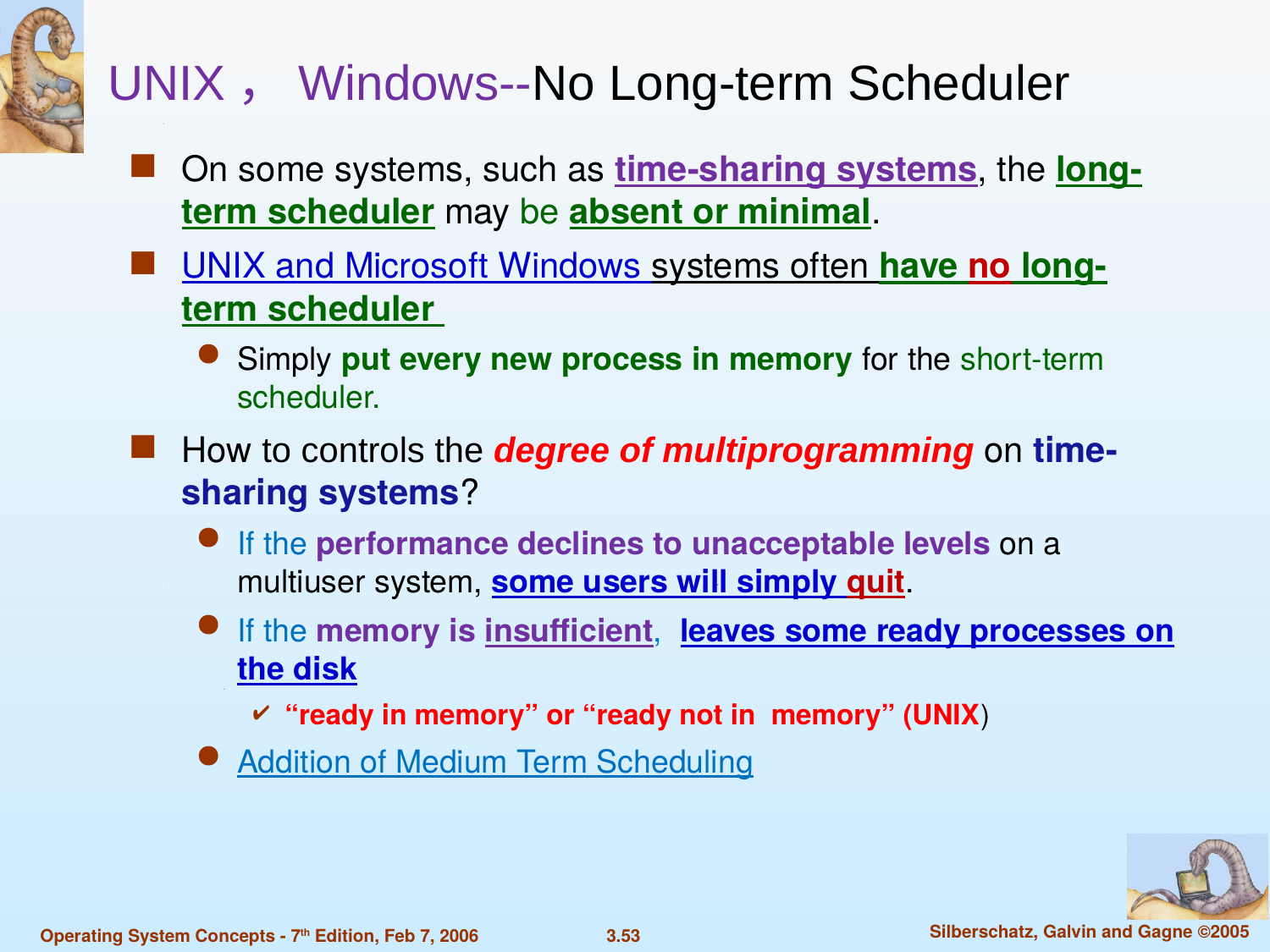

UNIX，Windows--No Long-term Scheduler
On some systems, such as time-sharing systems, the long-term scheduler may be absent or minimal.
UNIX and Microsoft Windows systems often have no long-term scheduler
Simply put every new process in memory for the short-term scheduler.
How to controls the degree of multiprogramming on time-sharing systems?
If the performance declines to unacceptable levels on a multiuser system, some users will simply quit.
If the memory is insufficient,  leaves some ready processes on the disk
“ready in memory” or “ready not in  memory” (UNIX)
Addition of Medium Term Scheduling